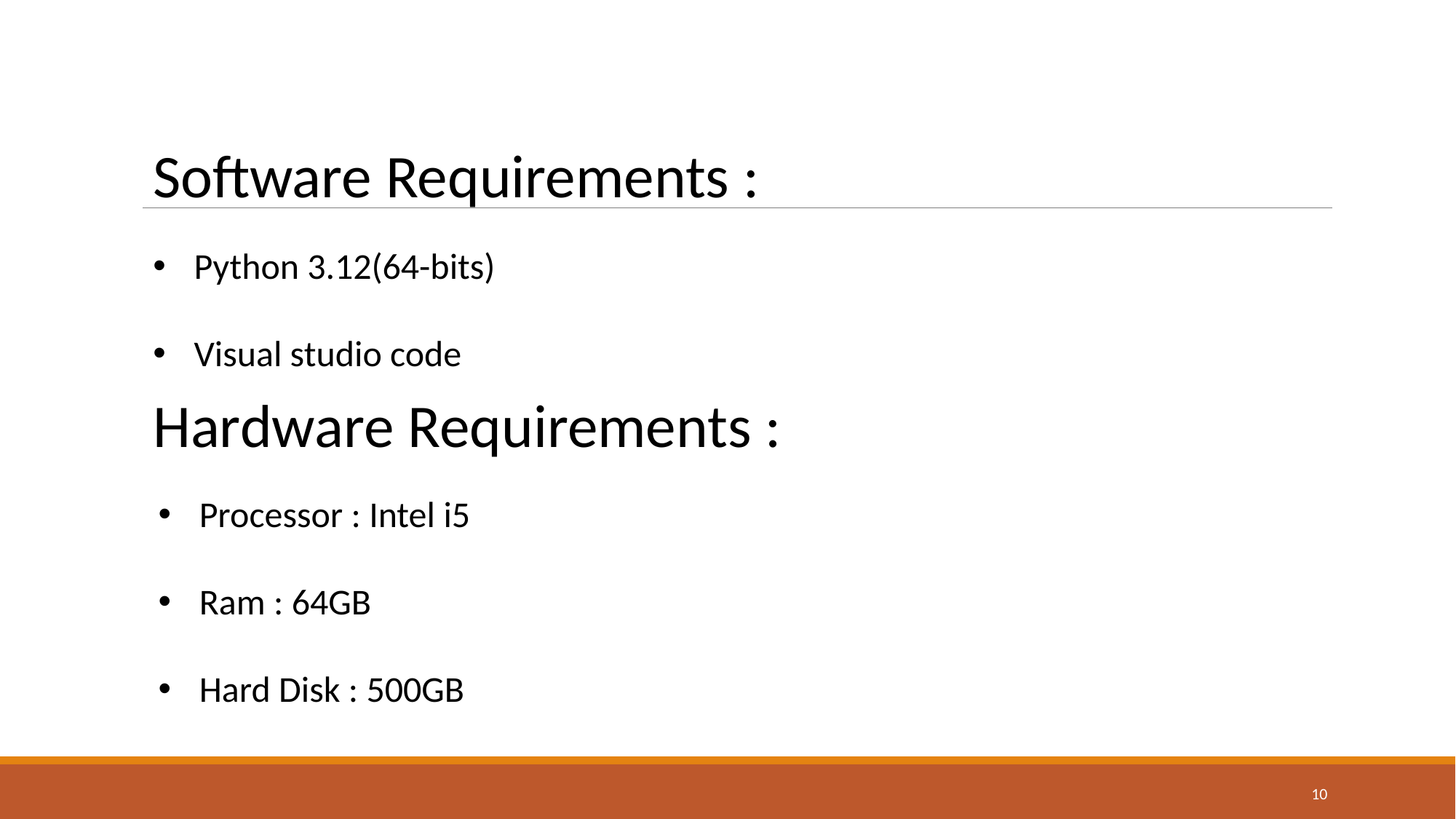

Software Requirements :
Python 3.12(64-bits)

Visual studio code
Hardware Requirements :
Processor : Intel i5

Ram : 64GB

Hard Disk : 500GB

10